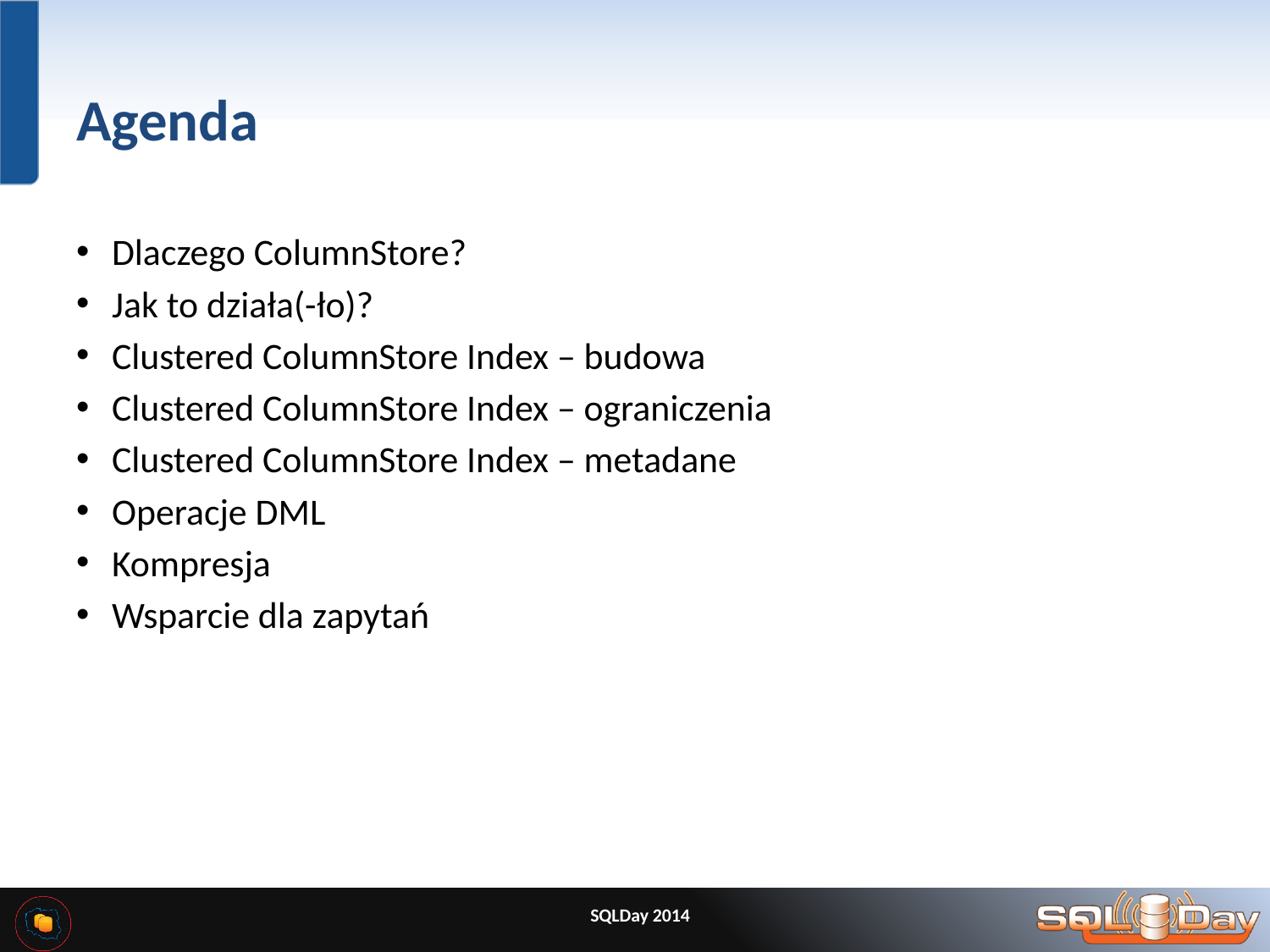

# Agenda
Dlaczego ColumnStore?
Jak to działa(-ło)?
Clustered ColumnStore Index – budowa
Clustered ColumnStore Index – ograniczenia
Clustered ColumnStore Index – metadane
Operacje DML
Kompresja
Wsparcie dla zapytań

SQLDay 2014